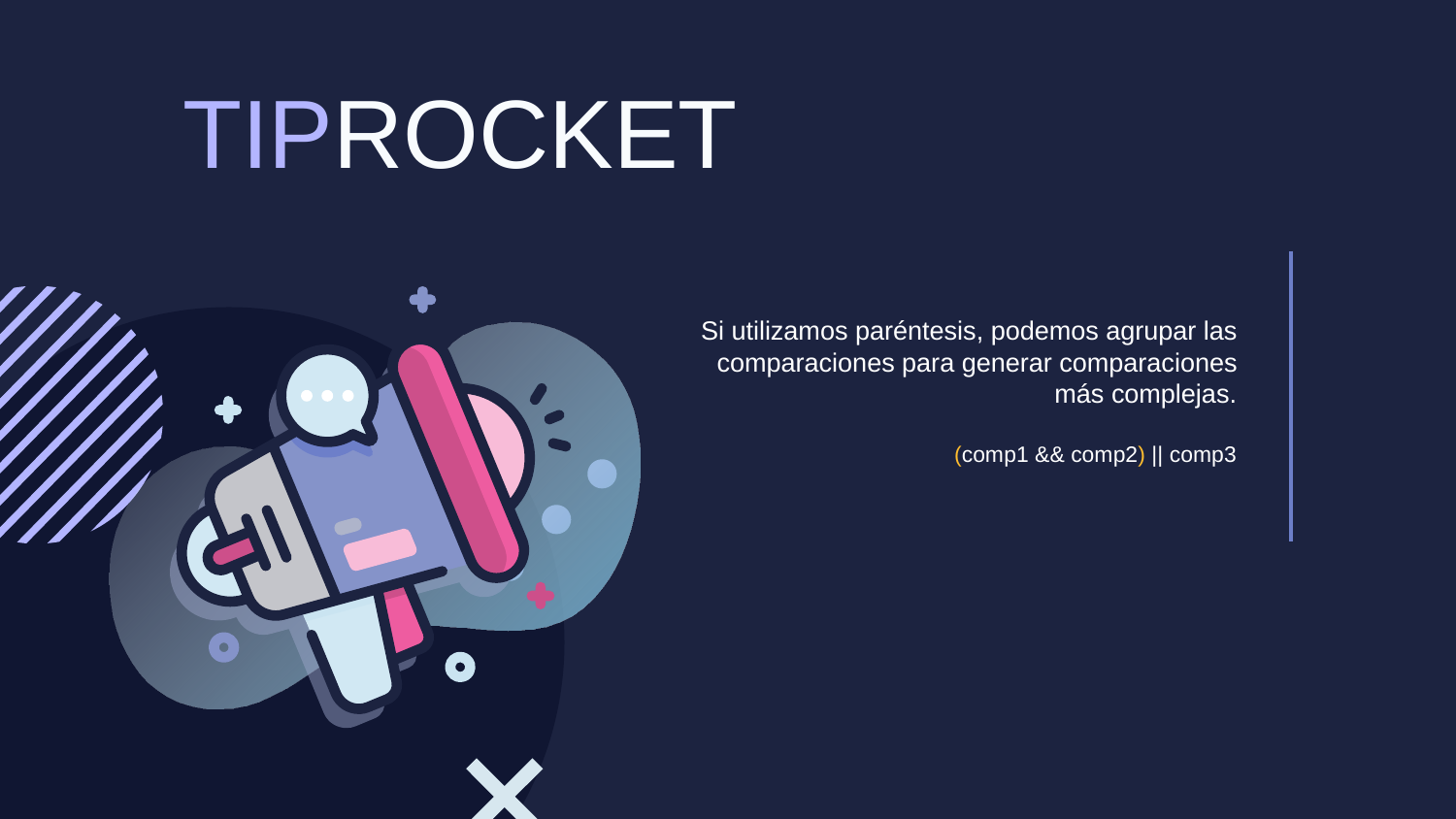

TIPROCKET

Si utilizamos paréntesis, podemos agrupar las comparaciones para generar comparaciones más complejas.

(comp1 && comp2) || comp3